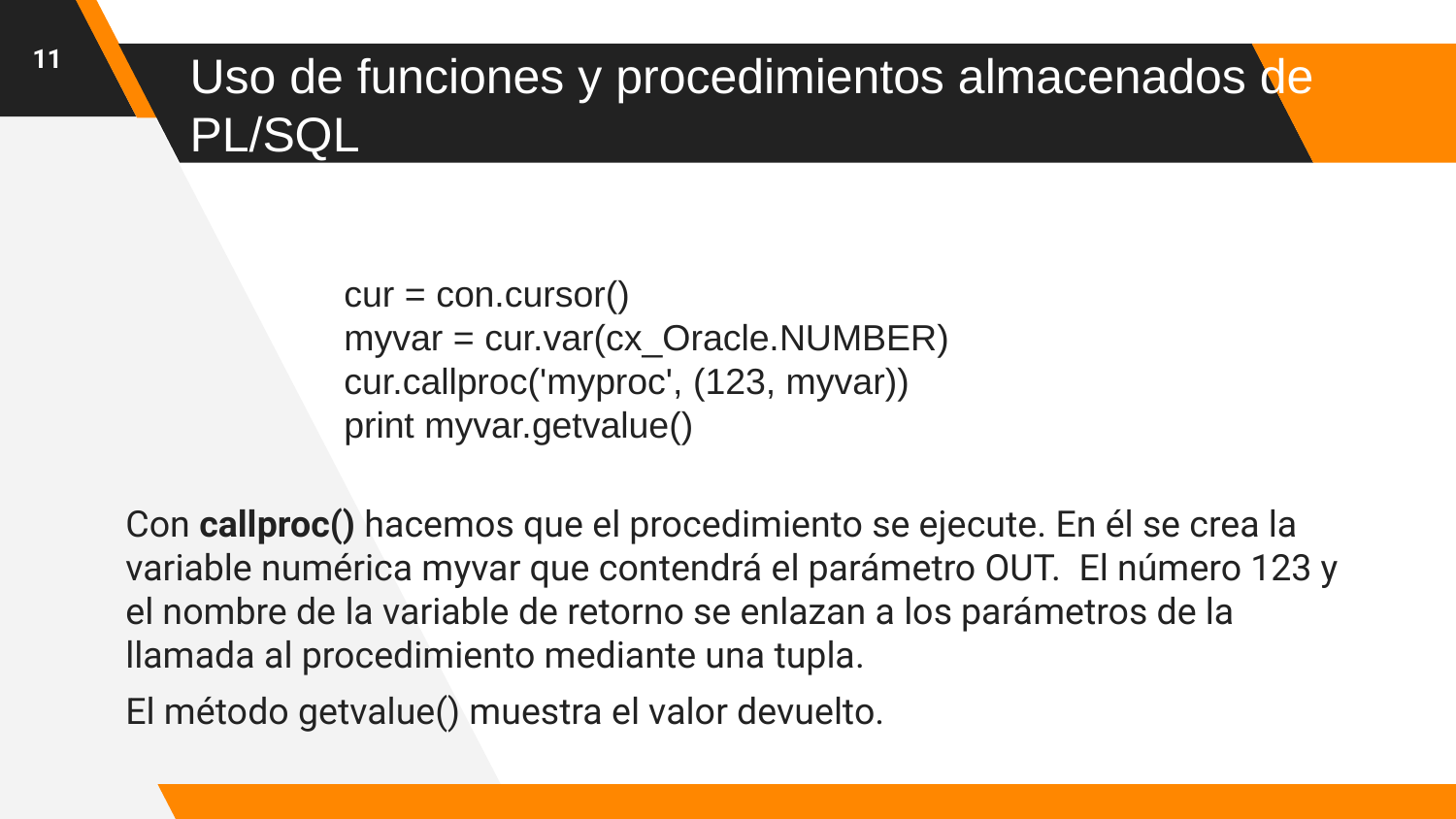

11
# Uso de funciones y procedimientos almacenados de PL/SQL

cur = con.cursor()
myvar = cur.var(cx_Oracle.NUMBER)
cur.callproc('myproc', (123, myvar))
print myvar.getvalue()

Con callproc() hacemos que el procedimiento se ejecute. En él se crea la variable numérica myvar que contendrá el parámetro OUT.  El número 123 y el nombre de la variable de retorno se enlazan a los parámetros de la llamada al procedimiento mediante una tupla.
El método getvalue() muestra el valor devuelto.